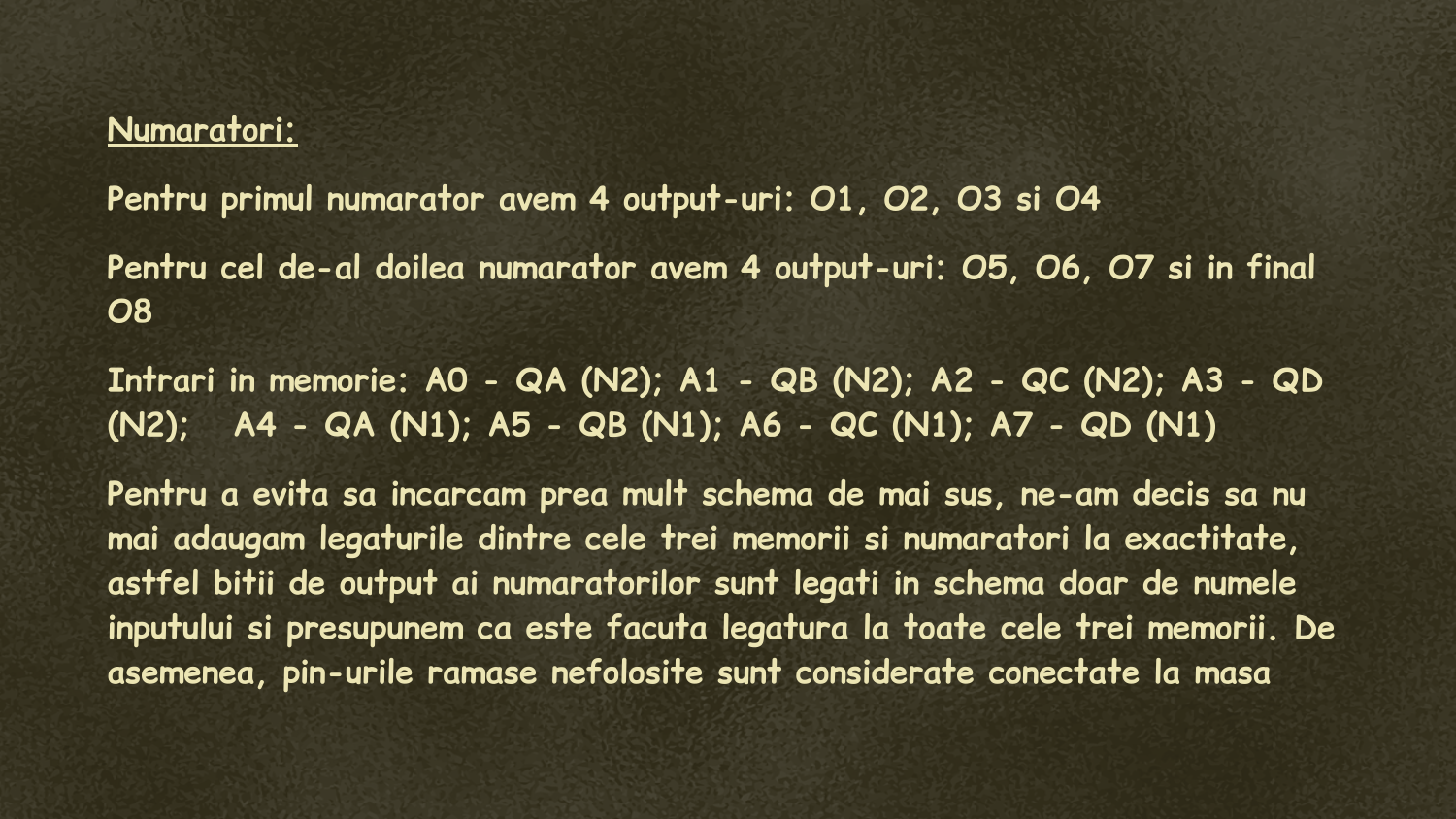

Numaratori:
Pentru primul numarator avem 4 output-uri: O1, O2, O3 si O4
Pentru cel de-al doilea numarator avem 4 output-uri: O5, O6, O7 si in final O8
Intrari in memorie: A0 - QA (N2); A1 - QB (N2); A2 - QC (N2); A3 - QD (N2);   A4 - QA (N1); A5 - QB (N1); A6 - QC (N1); A7 - QD (N1)
Pentru a evita sa incarcam prea mult schema de mai sus, ne-am decis sa nu mai adaugam legaturile dintre cele trei memorii si numaratori la exactitate, astfel bitii de output ai numaratorilor sunt legati in schema doar de numele inputului si presupunem ca este facuta legatura la toate cele trei memorii. De asemenea, pin-urile ramase nefolosite sunt considerate conectate la masa